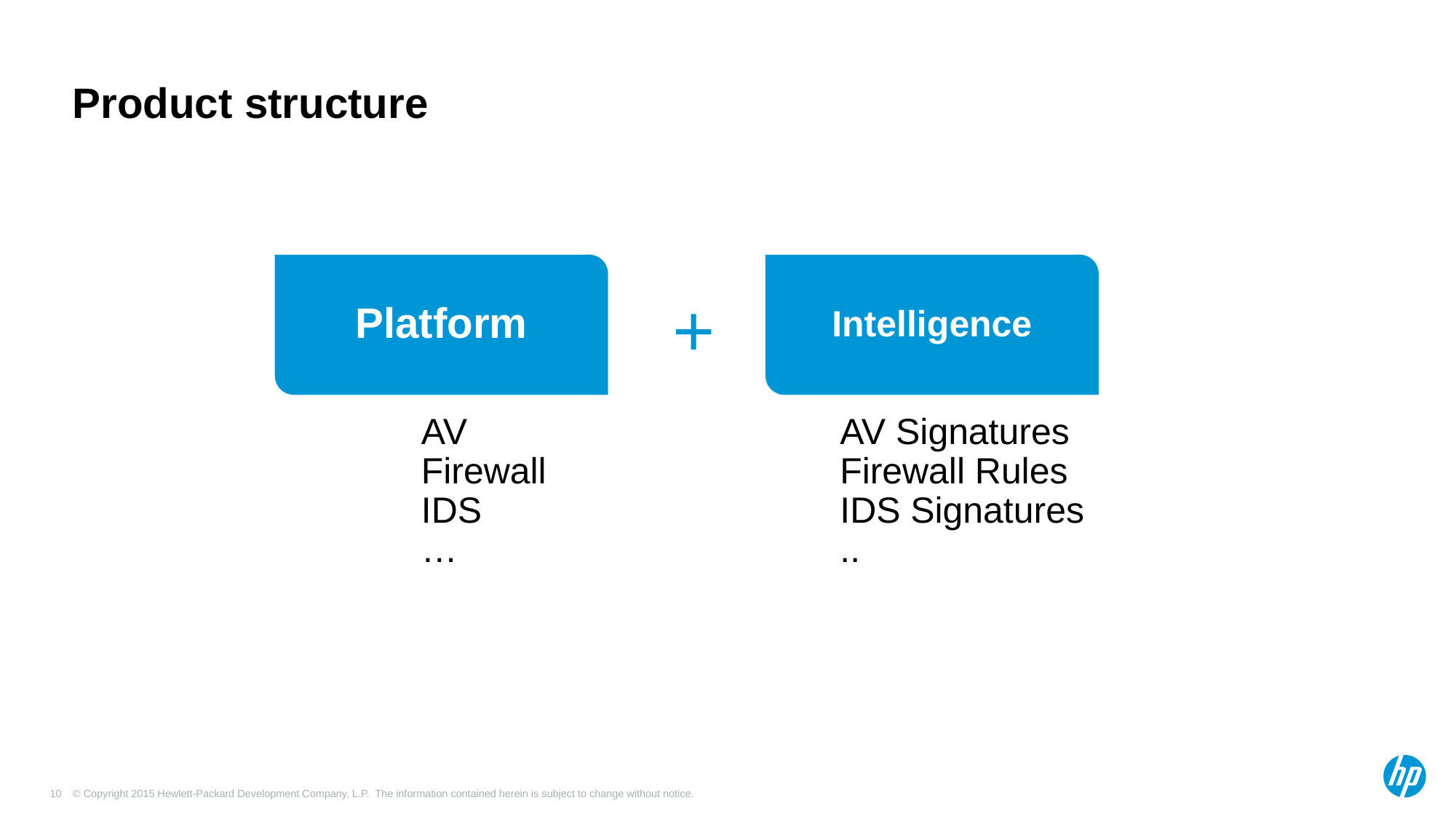

# Product structure
Platform
Intelligence
+
AV
Firewall
IDS
…

AV Signatures
Firewall Rules
IDS Signatures
..

10